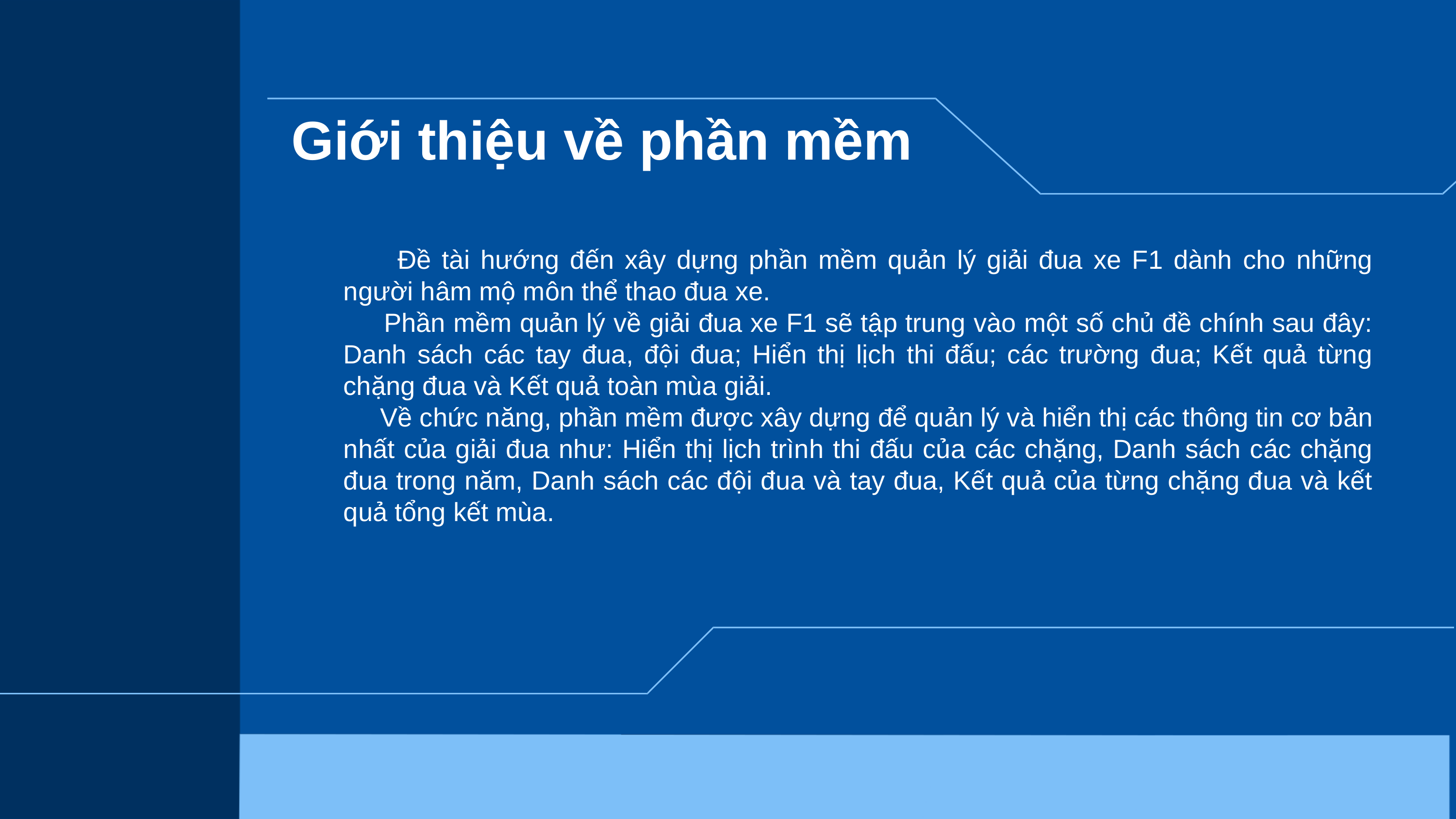

Giới thiệu về phần mềm
     Đề tài hướng đến xây dựng phần mềm quản lý giải đua xe F1 dành cho những người hâm mộ môn thể thao đua xe.
     Phần mềm quản lý về giải đua xe F1 sẽ tập trung vào một số chủ đề chính sau đây: Danh sách các tay đua, đội đua; Hiển thị lịch thi đấu; các trường đua; Kết quả từng chặng đua và Kết quả toàn mùa giải.
     Về chức năng, phần mềm được xây dựng để quản lý và hiển thị các thông tin cơ bản nhất của giải đua như: Hiển thị lịch trình thi đấu của các chặng, Danh sách các chặng đua trong năm, Danh sách các đội đua và tay đua, Kết quả của từng chặng đua và kết quả tổng kết mùa.